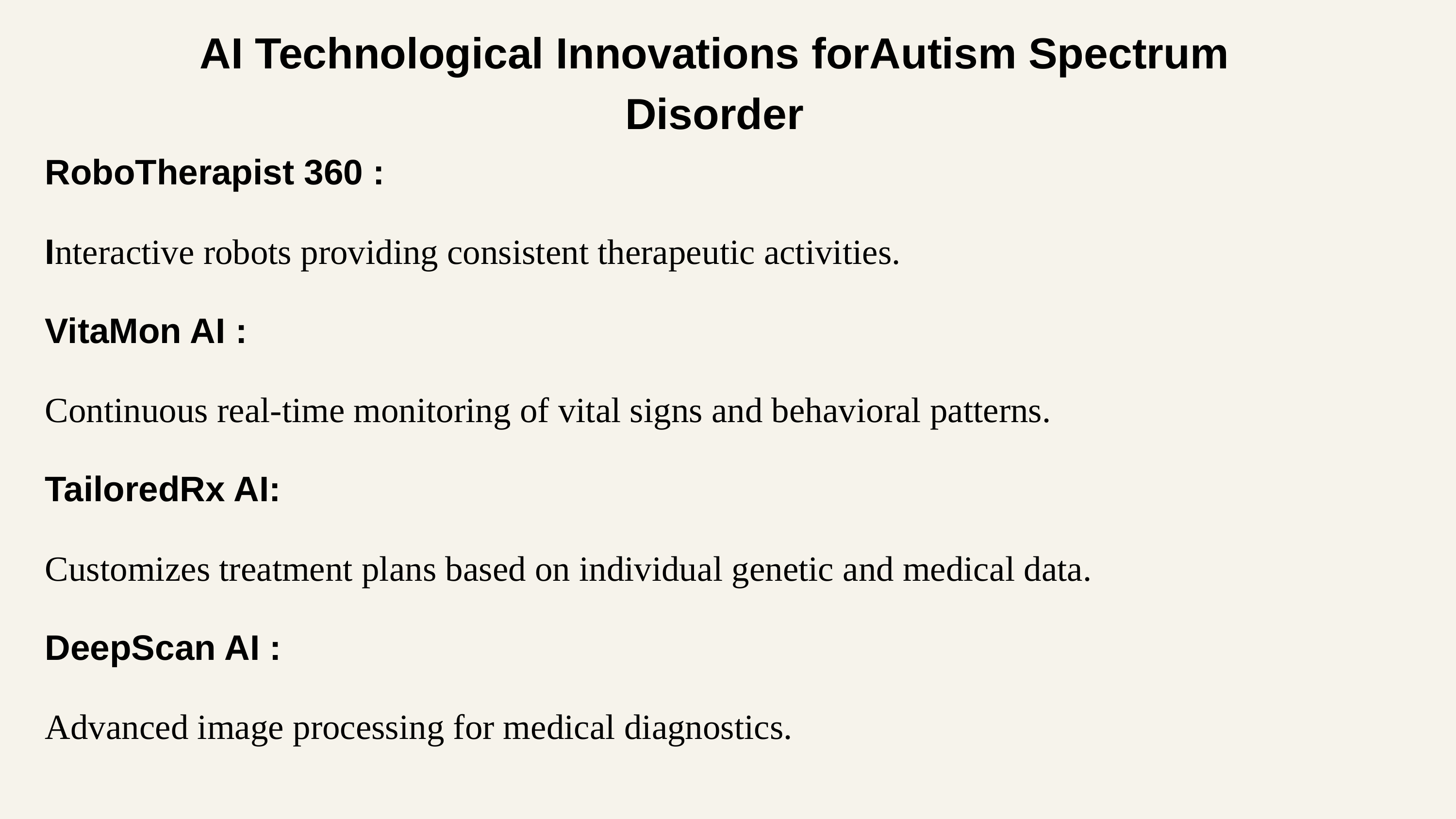

AI Technological Innovations forAutism Spectrum Disorder
RoboTherapist 360 :
Interactive robots providing consistent therapeutic activities.
VitaMon AI :
Continuous real-time monitoring of vital signs and behavioral patterns.
TailoredRx AI:
Customizes treatment plans based on individual genetic and medical data.
DeepScan AI :
Advanced image processing for medical diagnostics.